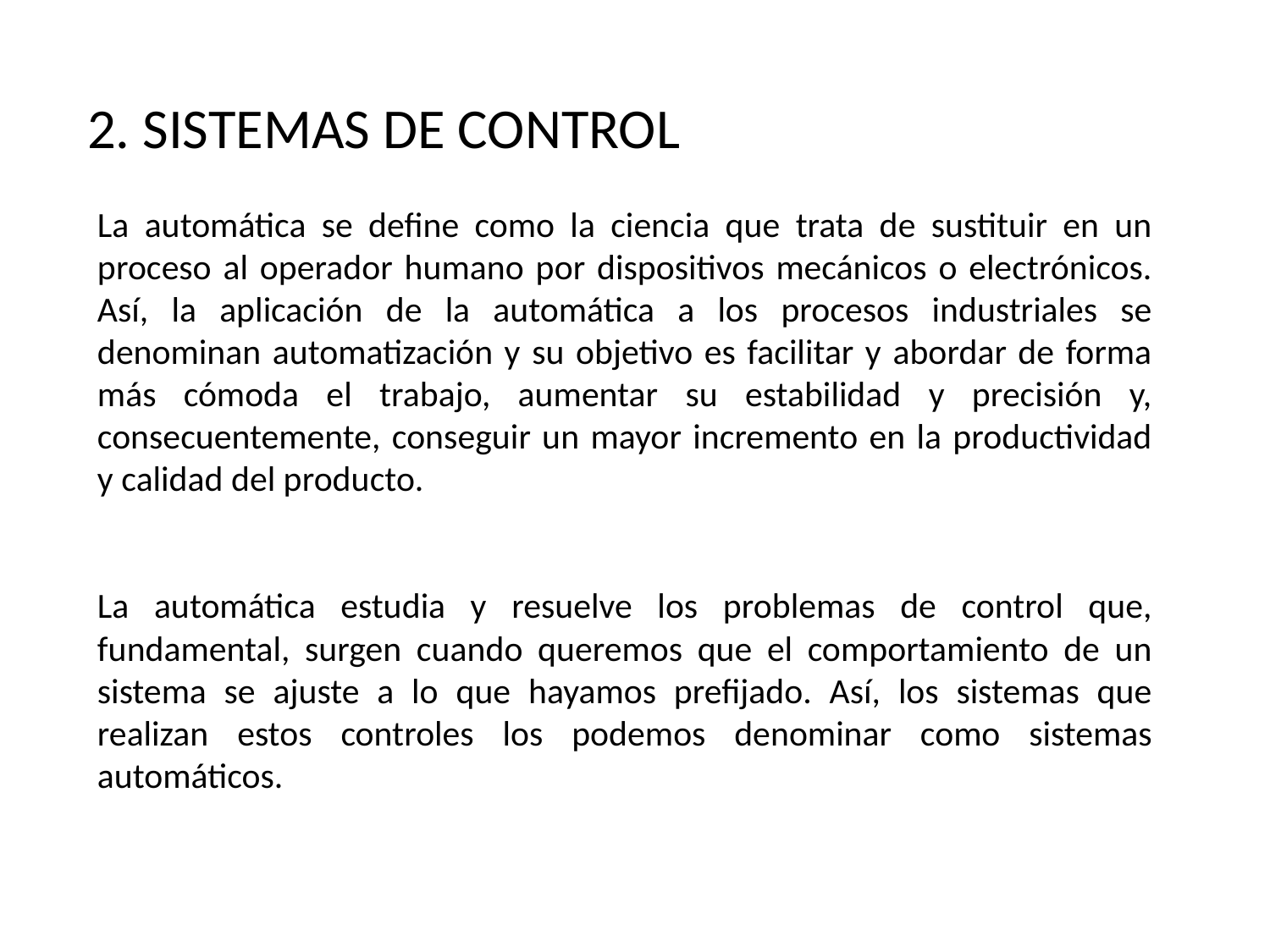

2. SISTEMAS DE CONTROL
La automática se define como la ciencia que trata de sustituir en un proceso al operador humano por dispositivos mecánicos o electrónicos. Así, la aplicación de la automática a los procesos industriales se denominan automatización y su objetivo es facilitar y abordar de forma más cómoda el trabajo, aumentar su estabilidad y precisión y, consecuentemente, conseguir un mayor incremento en la productividad y calidad del producto.

La automática estudia y resuelve los problemas de control que, fundamental, surgen cuando queremos que el comportamiento de un sistema se ajuste a lo que hayamos prefijado. Así, los sistemas que realizan estos controles los podemos denominar como sistemas automáticos.